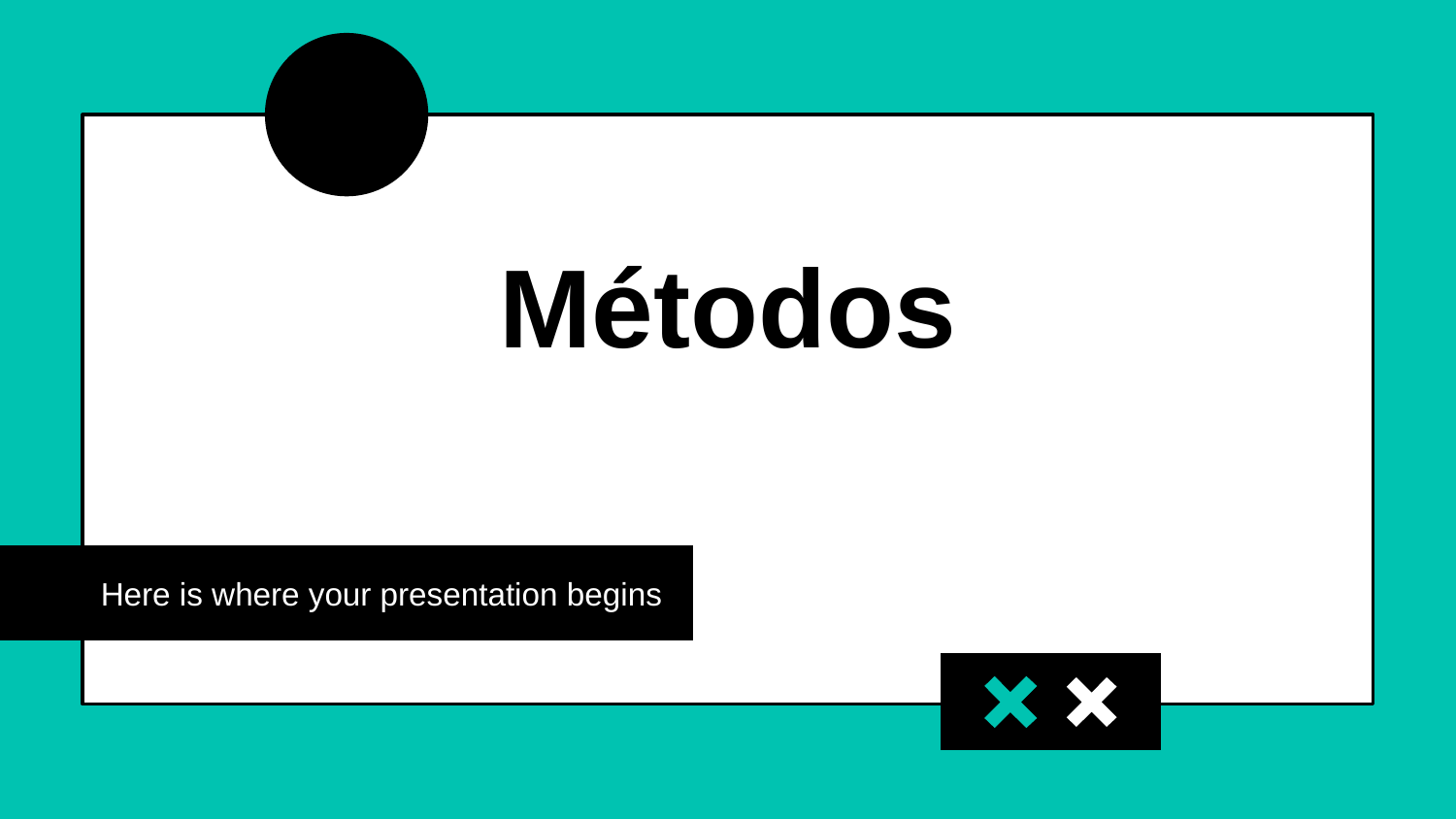

# Métodos
Here is where your presentation begins